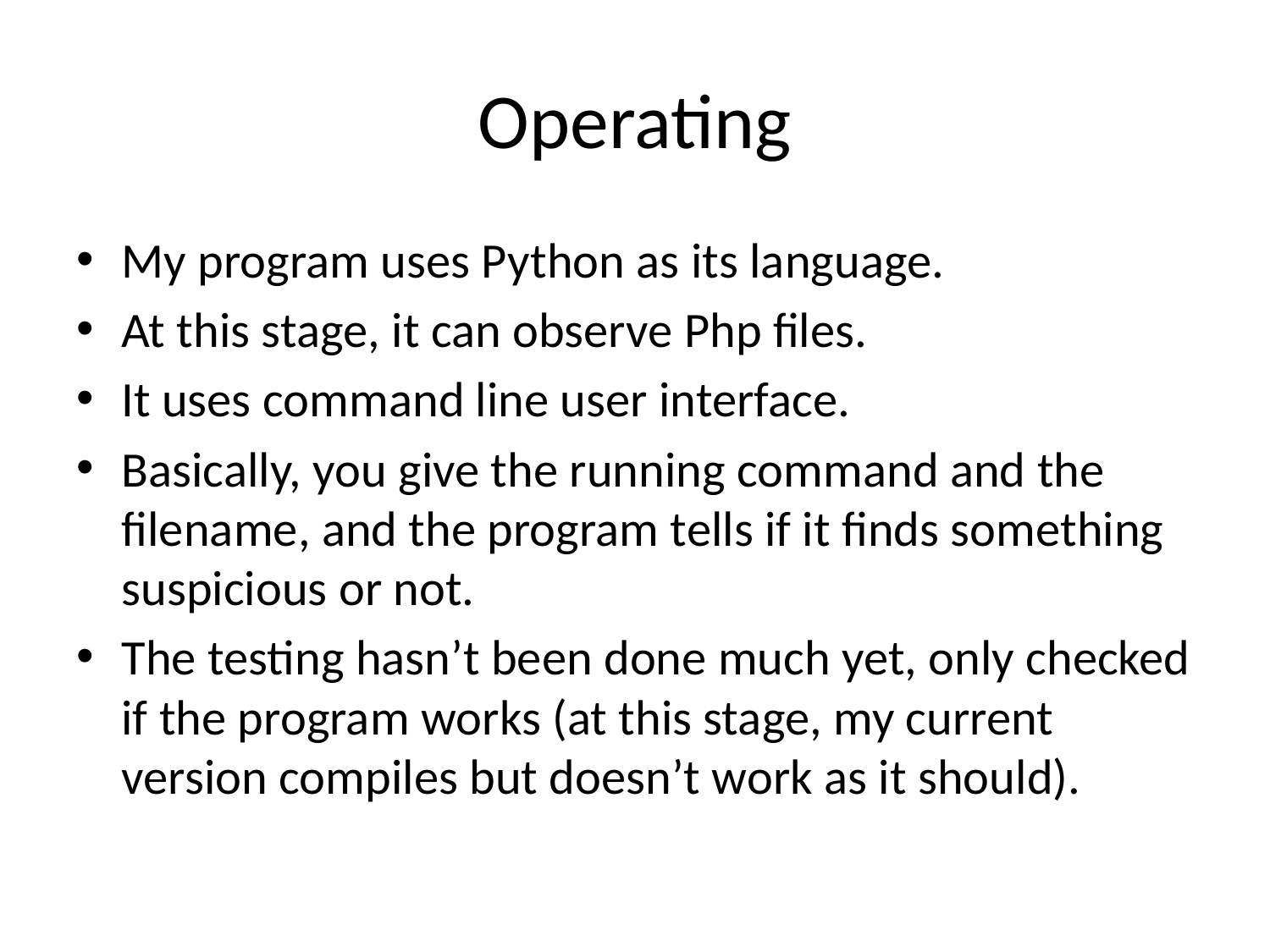

# Operating
My program uses Python as its language.
At this stage, it can observe Php files.
It uses command line user interface.
Basically, you give the running command and the filename, and the program tells if it finds something suspicious or not.
The testing hasn’t been done much yet, only checked if the program works (at this stage, my current version compiles but doesn’t work as it should).